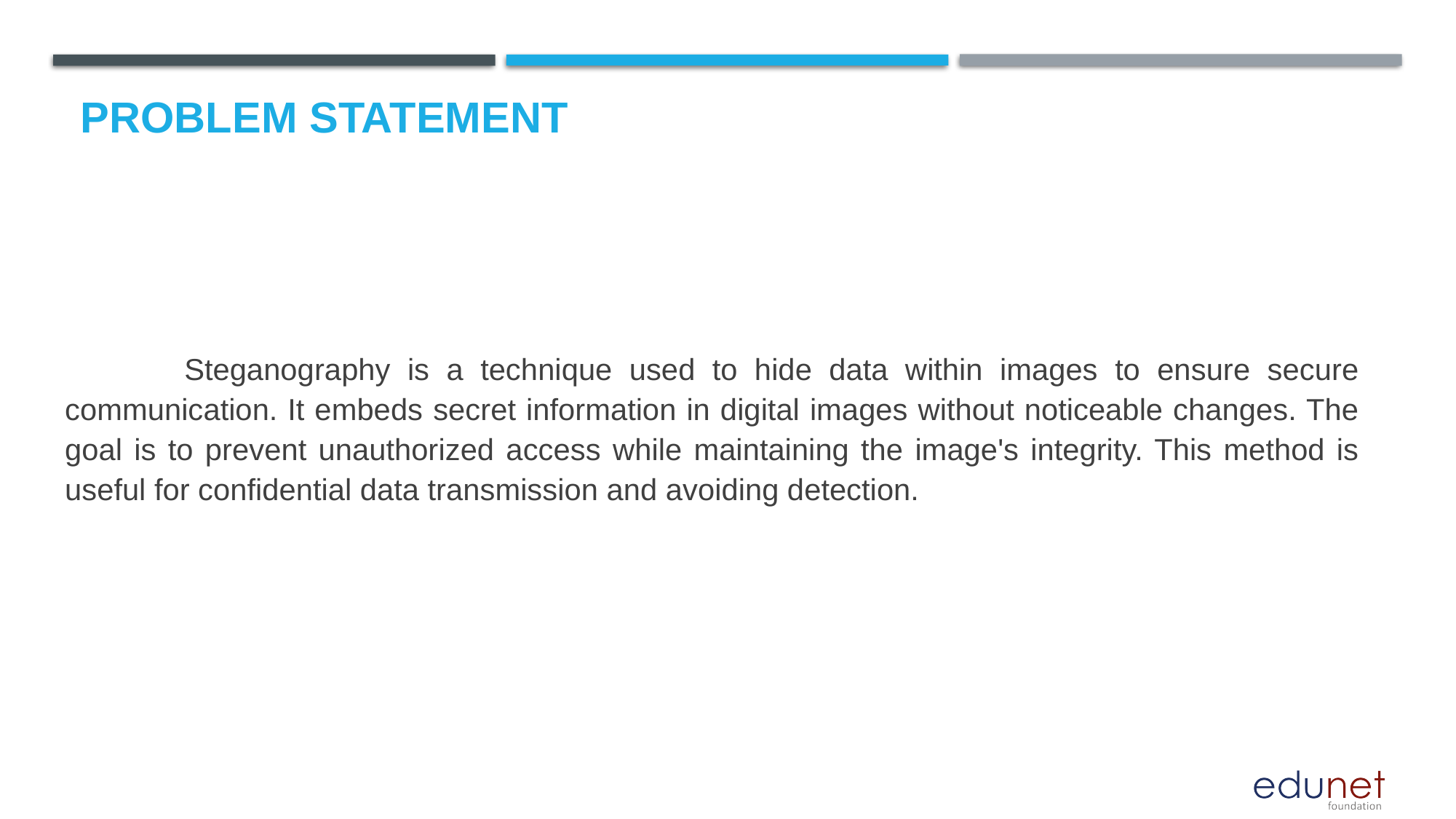

# Problem Statement
       Steganography is a technique used to hide data within images to ensure secure communication. It embeds secret information in digital images without noticeable changes. The goal is to prevent unauthorized access while maintaining the image's integrity. This method is useful for confidential data transmission and avoiding detection.